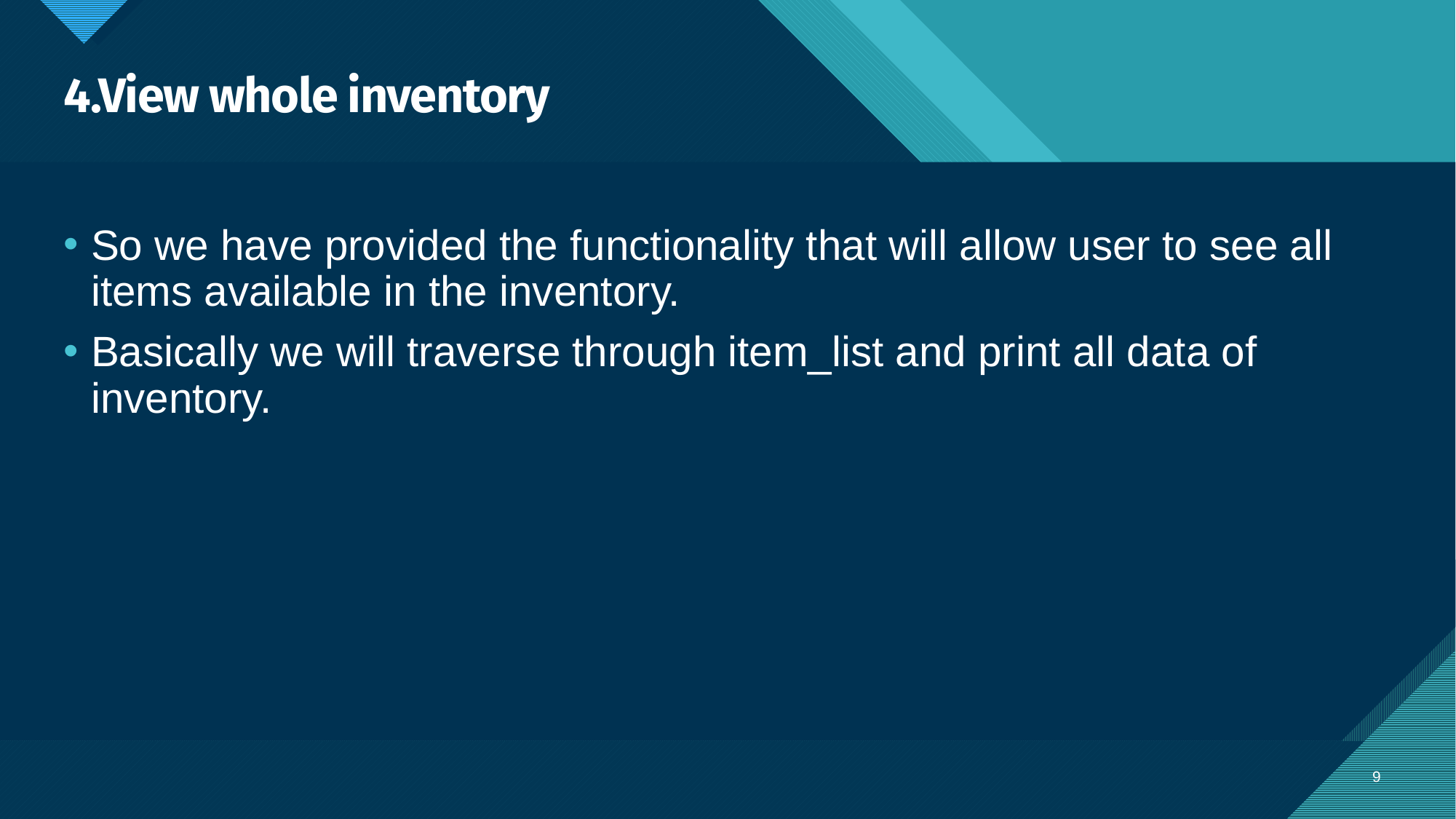

# 4.View whole inventory
So we have provided the functionality that will allow user to see all items available in the inventory.
Basically we will traverse through item_list and print all data of inventory.
9